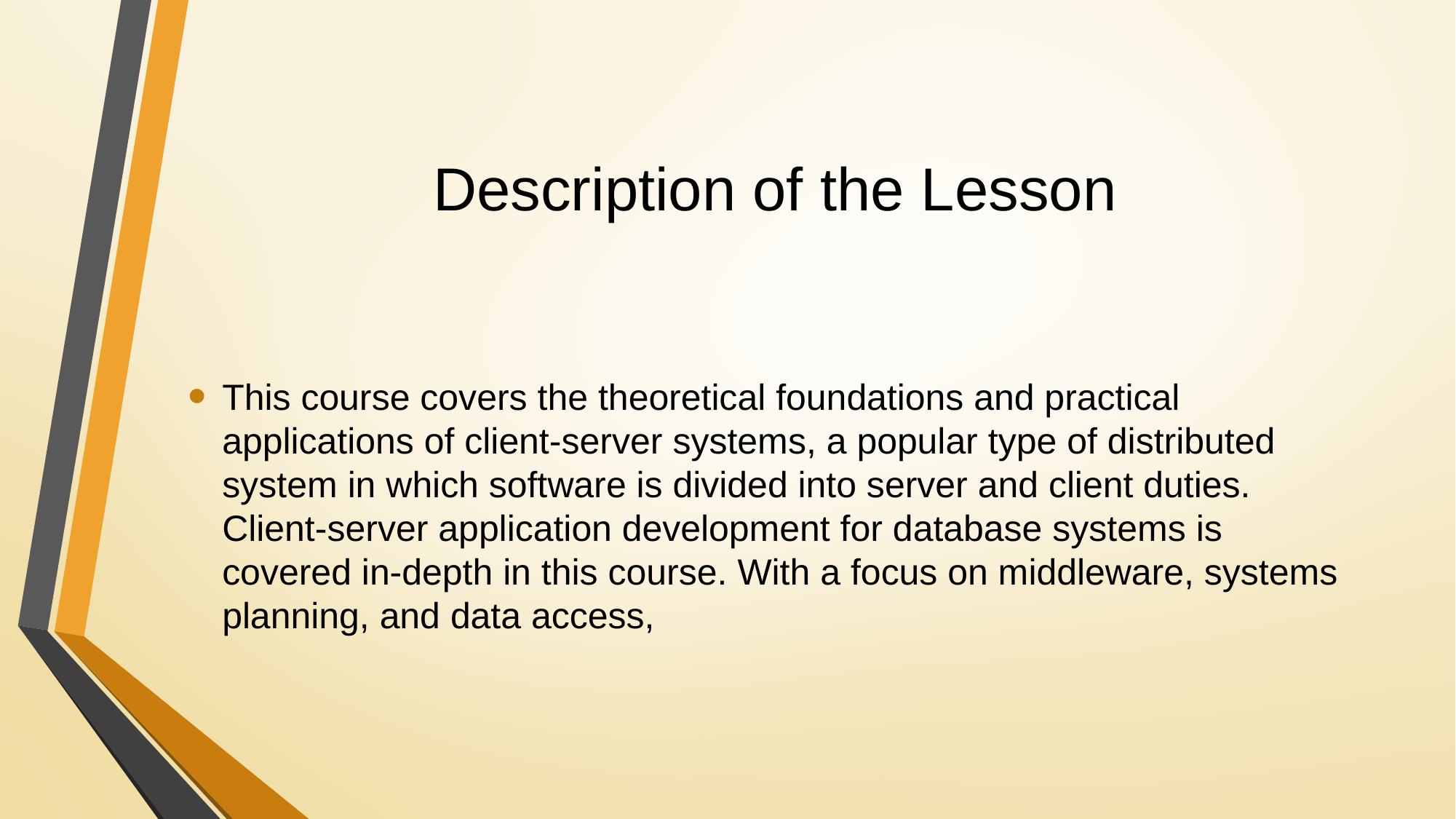

# Description of the Lesson
This course covers the theoretical foundations and practical applications of client-server systems, a popular type of distributed system in which software is divided into server and client duties. Client-server application development for database systems is covered in-depth in this course. With a focus on middleware, systems planning, and data access,